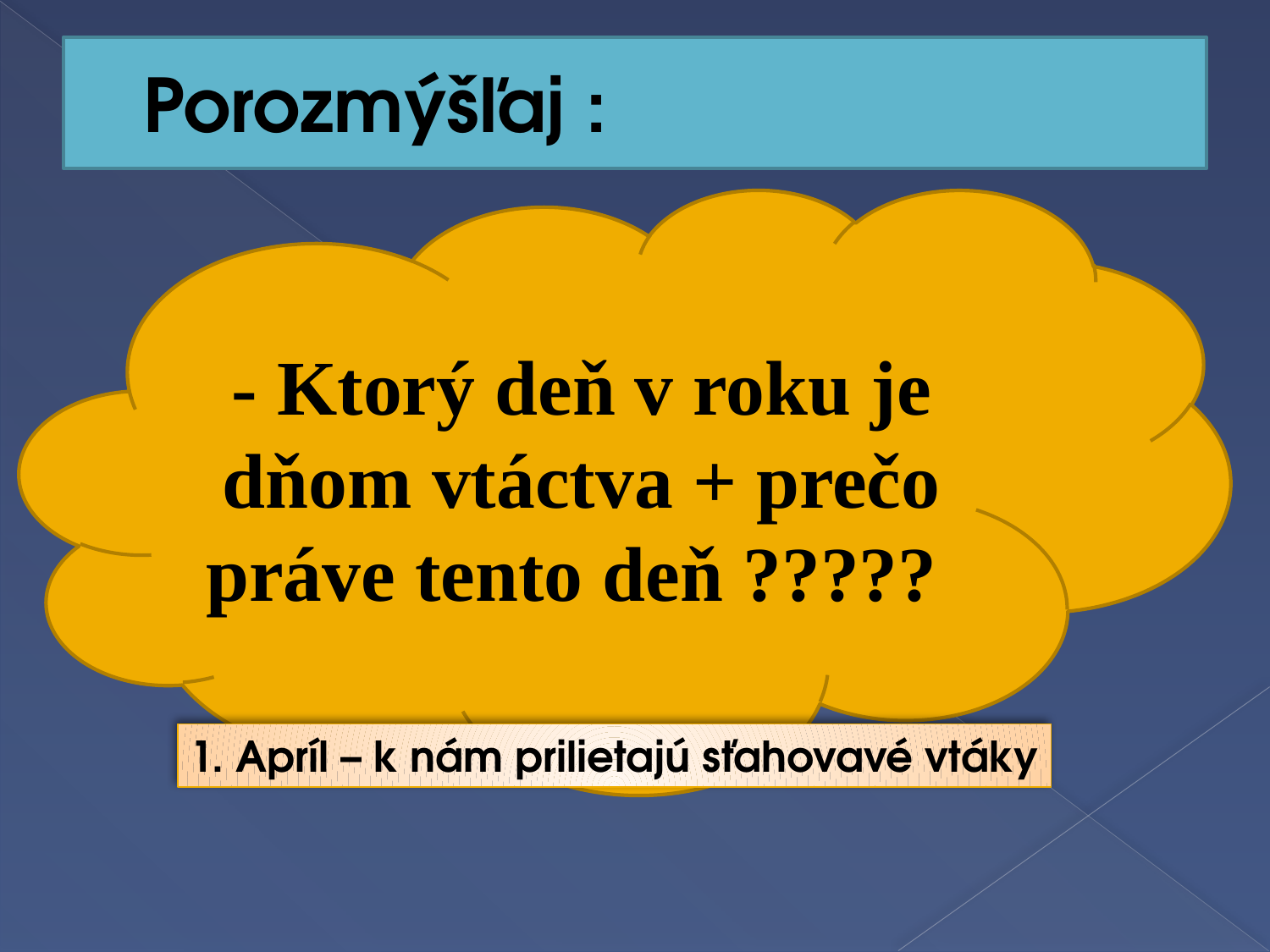

# Porozmýšľaj :
- Ktorý deň v roku je dňom vtáctva + prečo práve tento deň ?????
1. Apríl – k nám prilietajú sťahovavé vtáky